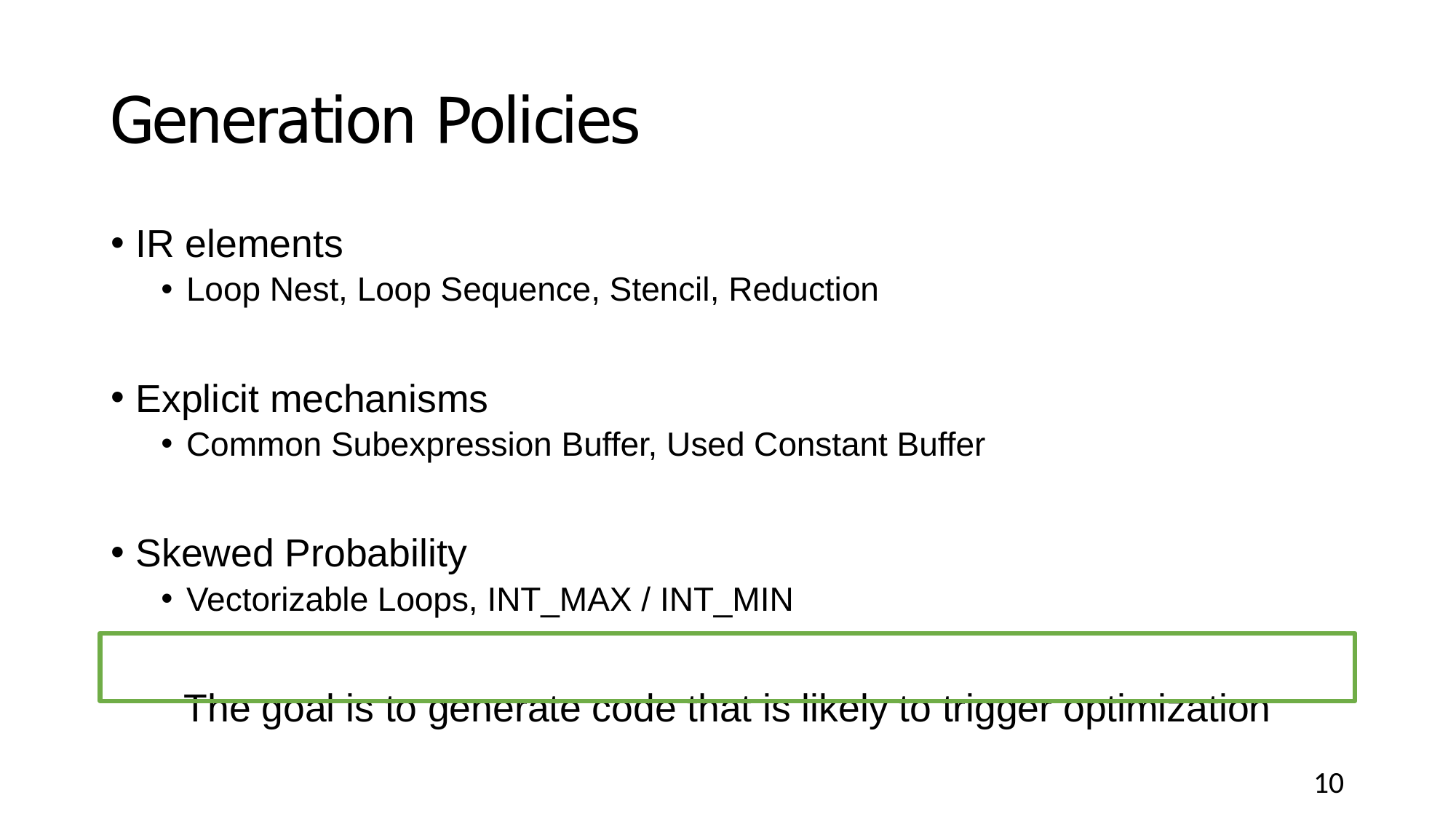

# Generation Policies
IR elements
Loop Nest, Loop Sequence, Stencil, Reduction

Explicit mechanisms
Common Subexpression Buffer, Used Constant Buffer

Skewed Probability
Vectorizable Loops, INT_MAX / INT_MIN

The goal is to generate code that is likely to trigger optimization

10